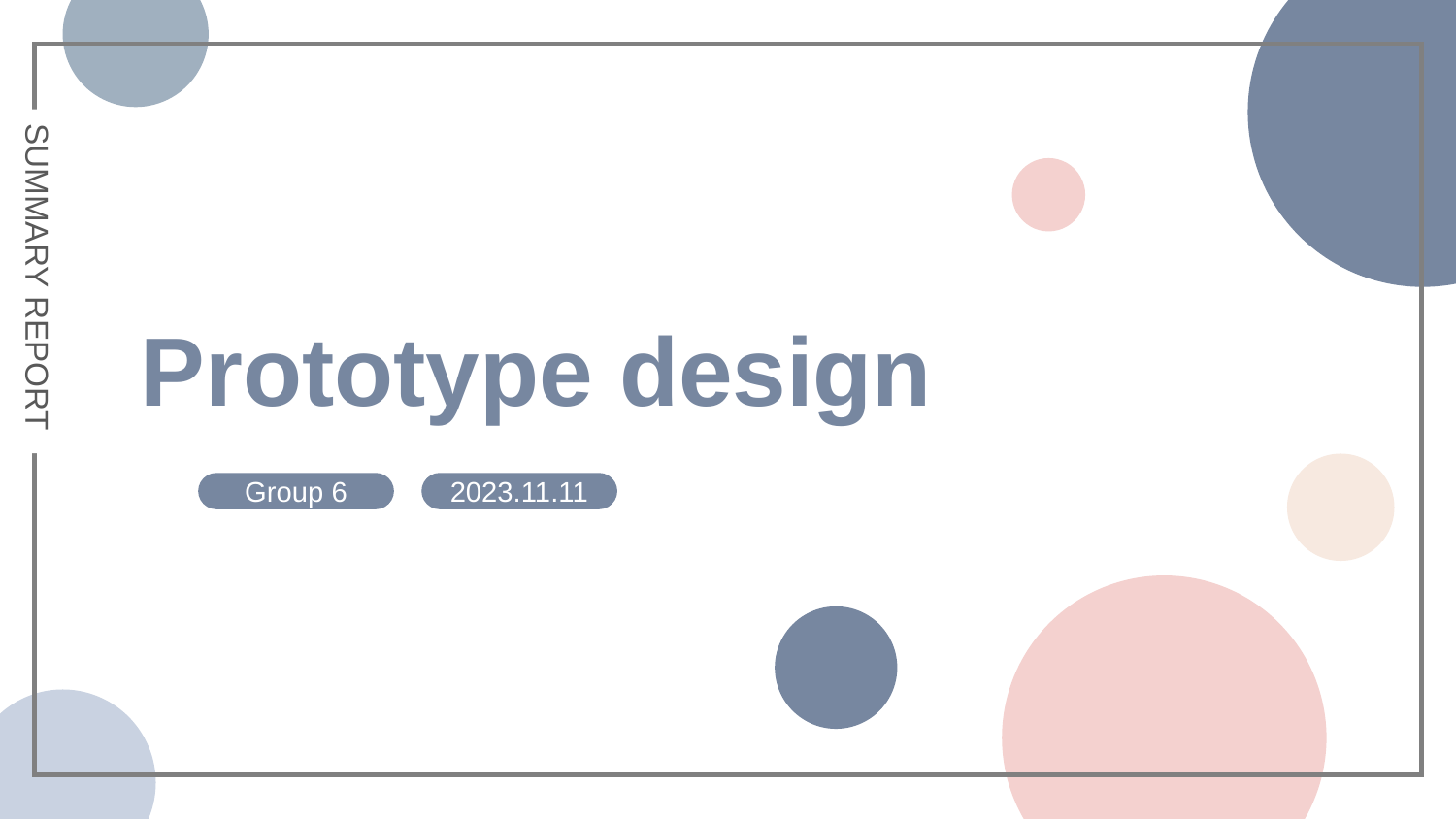

SUMMARY REPORT
Prototype design

2023.11.11
Group 6